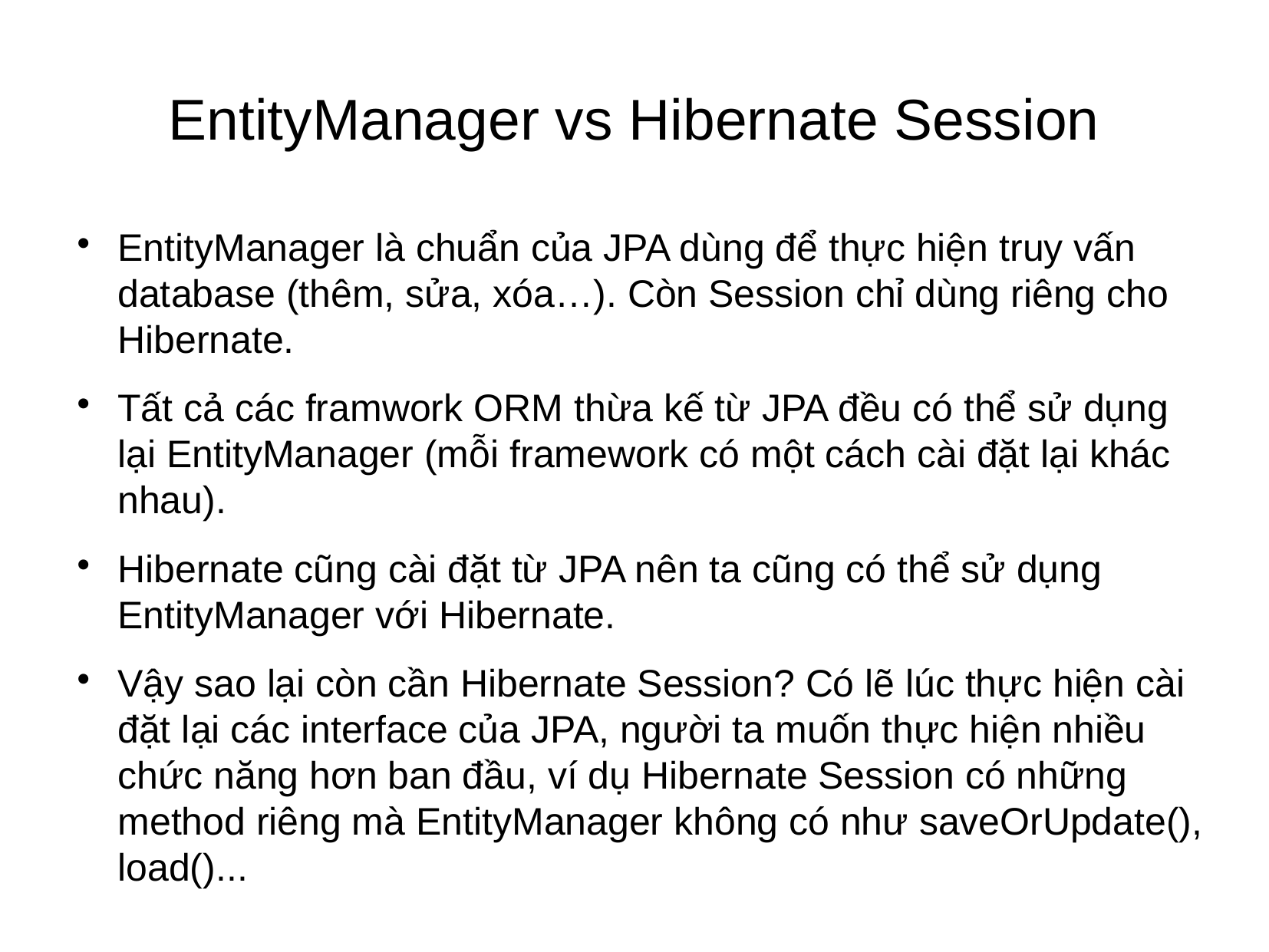

EntityManager vs Hibernate Session
EntityManager là chuẩn của JPA dùng để thực hiện truy vấn database (thêm, sửa, xóa…). Còn Session chỉ dùng riêng cho Hibernate.
Tất cả các framwork ORM thừa kế từ JPA đều có thể sử dụng lại EntityManager (mỗi framework có một cách cài đặt lại khác nhau).
Hibernate cũng cài đặt từ JPA nên ta cũng có thể sử dụng EntityManager với Hibernate.
Vậy sao lại còn cần Hibernate Session? Có lẽ lúc thực hiện cài đặt lại các interface của JPA, người ta muốn thực hiện nhiều chức năng hơn ban đầu, ví dụ Hibernate Session có những method riêng mà EntityManager không có như saveOrUpdate(), load()...